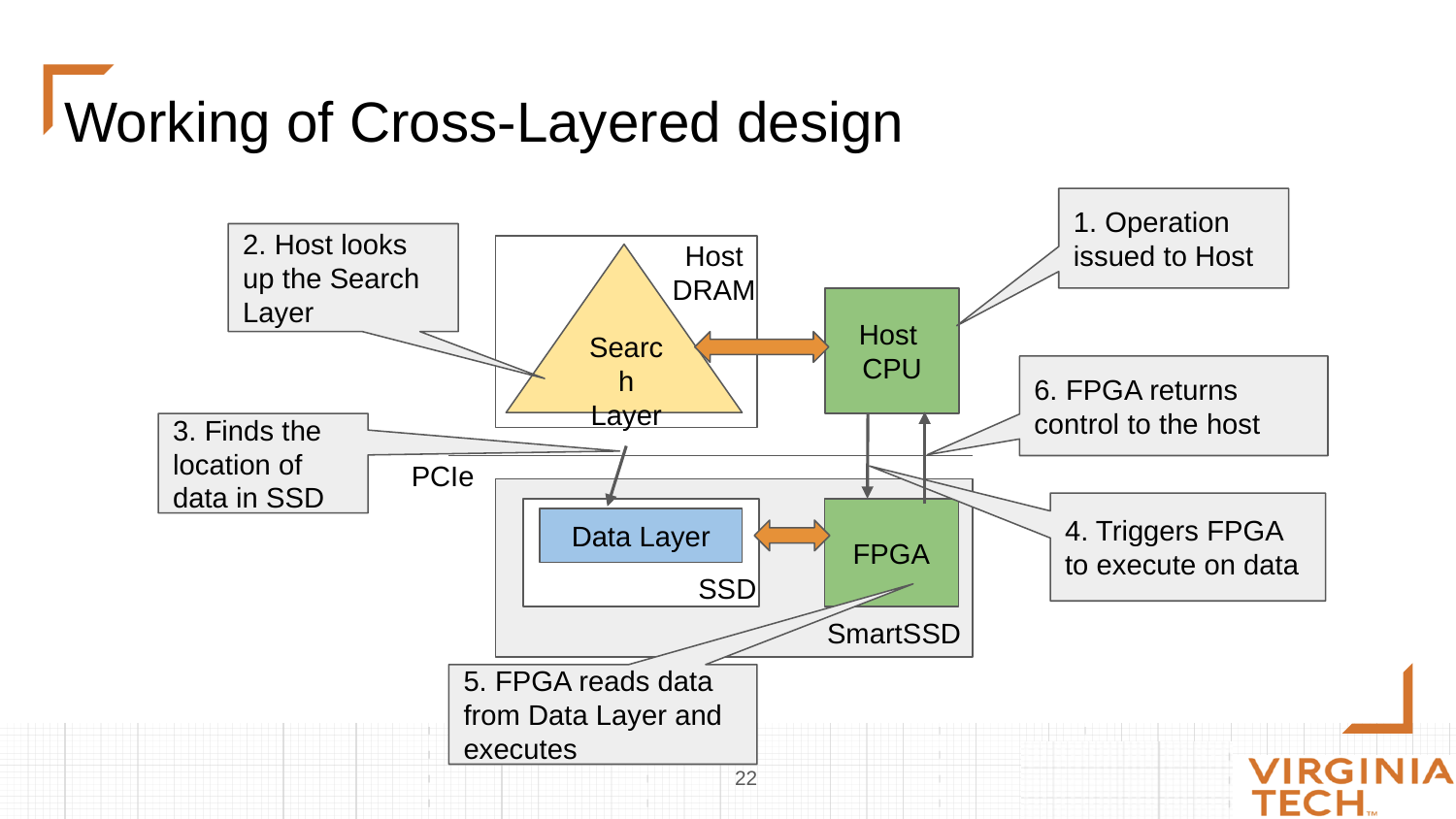

# Working of Cross-Layered design
1. Operation issued to Host
Host
DRAM
2. Host looks up the Search Layer

Host
CPU
Search
Layer

6. FPGA returns control to the host
3. Finds the location of data in SSD
PCIe

4. Triggers FPGA to execute on data

FPGA
Data Layer

SSD
SmartSSD
5. FPGA reads data from Data Layer and executes
22